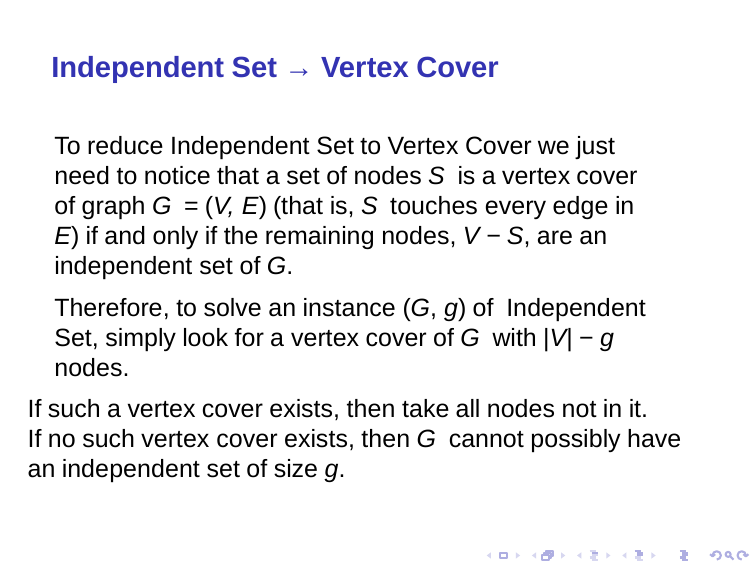

Independent Set → Vertex Cover
To reduce Independent Set to Vertex Cover we just need to notice that a set of nodes S  is a vertex cover of graph G  = (V, E) (that is, S  touches every edge in E) if and only if the remaining nodes, V − S, are an independent set of G.
Therefore, to solve an instance (G, g) of  Independent Set, simply look for a vertex cover of G  with |V| − g  nodes.
If such a vertex cover exists, then take all nodes not in it.
If no such vertex cover exists, then G  cannot possibly have
an independent set of size g.